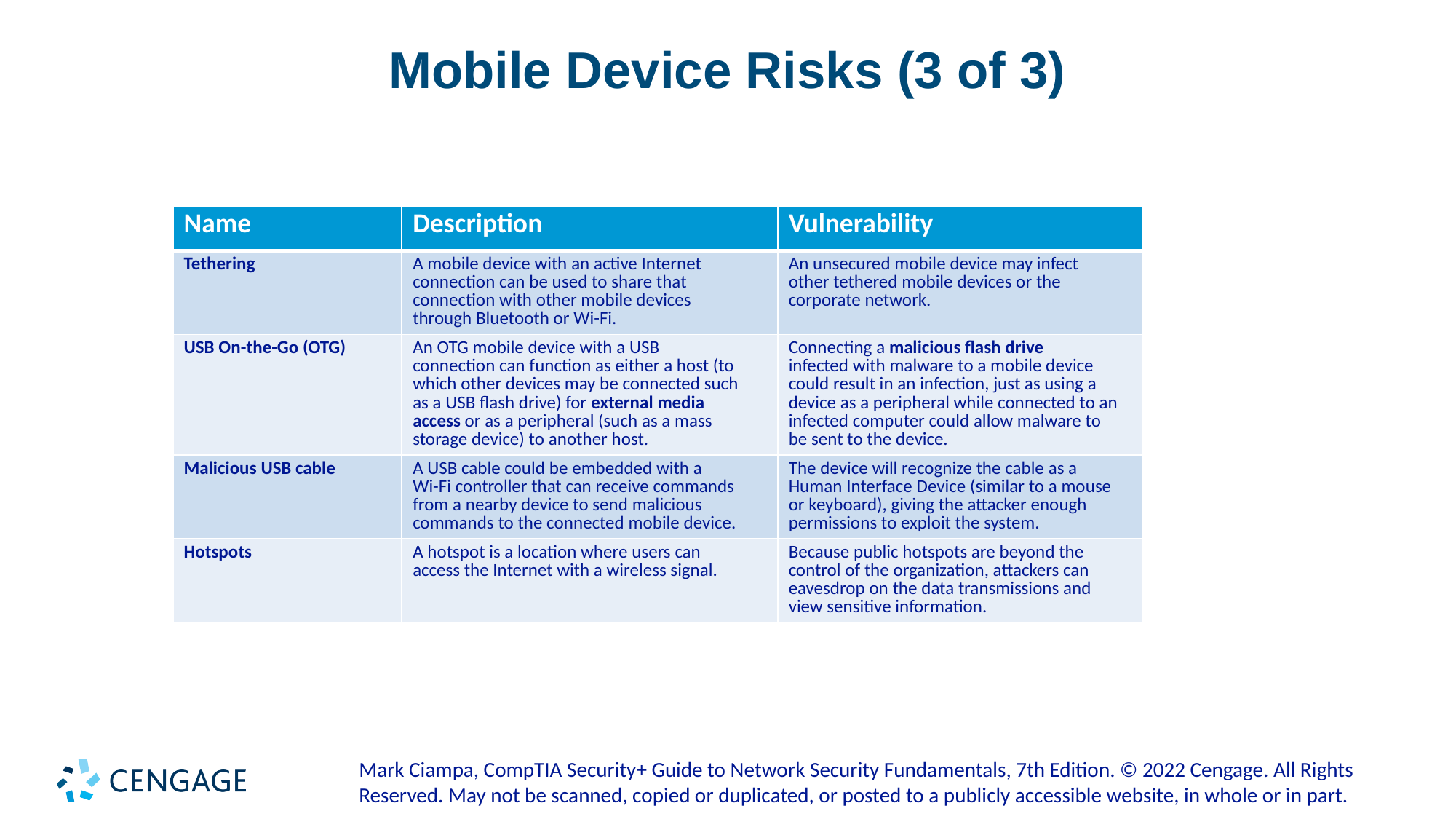

# Mobile Device Risks (3 of 3)
| Name | Description | Vulnerability |
| --- | --- | --- |
| Tethering | A mobile device with an active Internet connection can be used to share that connection with other mobile devices through Bluetooth or Wi-Fi. | An unsecured mobile device may infect other tethered mobile devices or the corporate network. |
| USB On-the-Go (OTG) | An OTG mobile device with a USB connection can function as either a host (to which other devices may be connected such as a USB flash drive) for external media access or as a peripheral (such as a mass storage device) to another host. | Connecting a malicious flash drive infected with malware to a mobile device could result in an infection, just as using a device as a peripheral while connected to an infected computer could allow malware to be sent to the device. |
| Malicious USB cable | A USB cable could be embedded with a Wi-Fi controller that can receive commands from a nearby device to send malicious commands to the connected mobile device. | The device will recognize the cable as a Human Interface Device (similar to a mouse or keyboard), giving the attacker enough permissions to exploit the system. |
| Hotspots | A hotspot is a location where users can access the Internet with a wireless signal. | Because public hotspots are beyond the control of the organization, attackers can eavesdrop on the data transmissions and view sensitive information. |